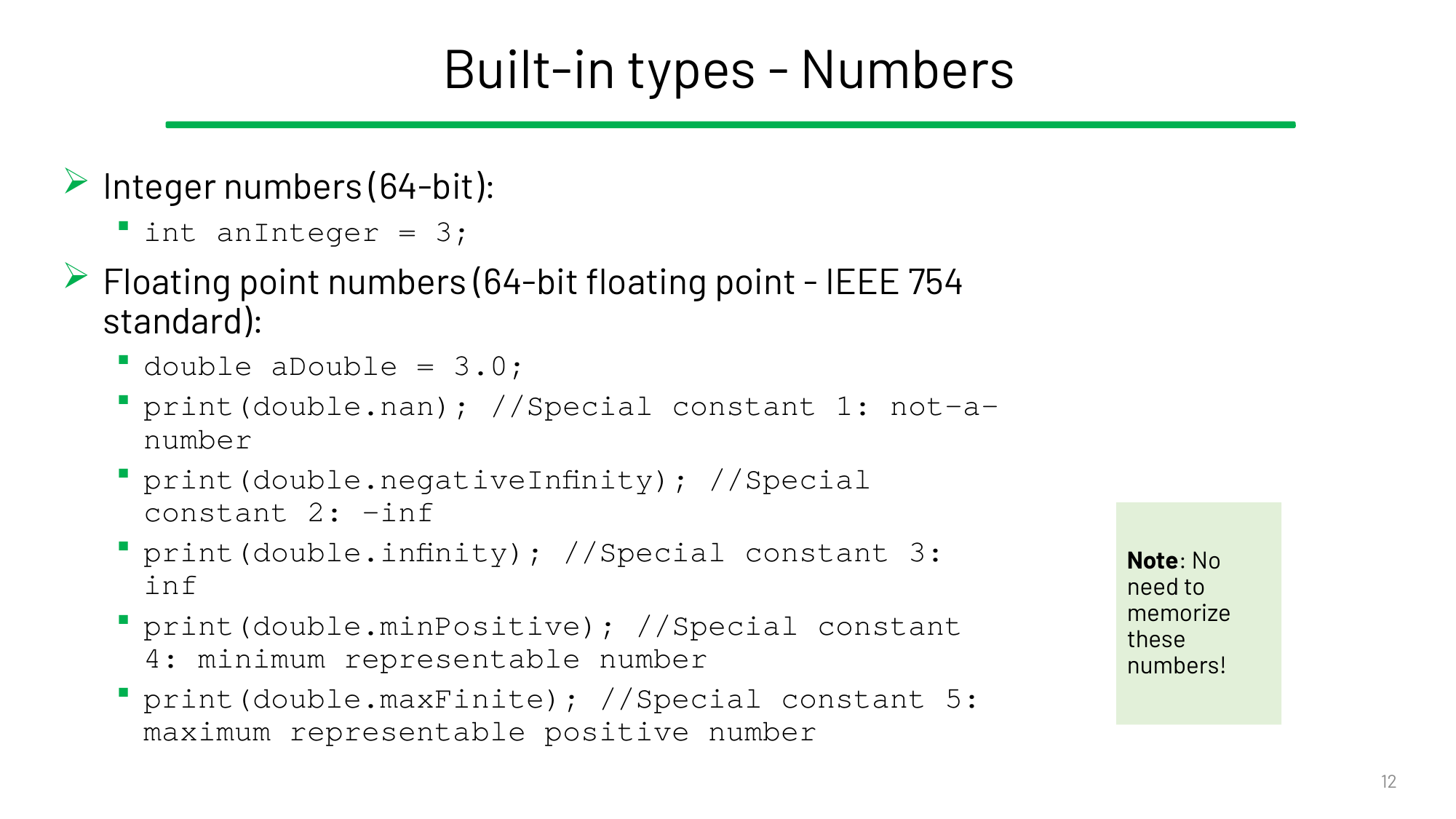

# Built-in types - Numbers
Integer numbers (64-bit):
int anInteger = 3;
Floating point numbers (64-bit floating point - IEEE 754 standard):
double aDouble = 3.0;
print(double.nan); //Special constant 1: not-a-number
print(double.negativeInfinity); //Special constant 2: -inf
print(double.infinity); //Special constant 3: inf
print(double.minPositive); //Special constant 4: minimum representable number
print(double.maxFinite); //Special constant 5: maximum representable positive number

Note: No need to memorize these numbers!
12